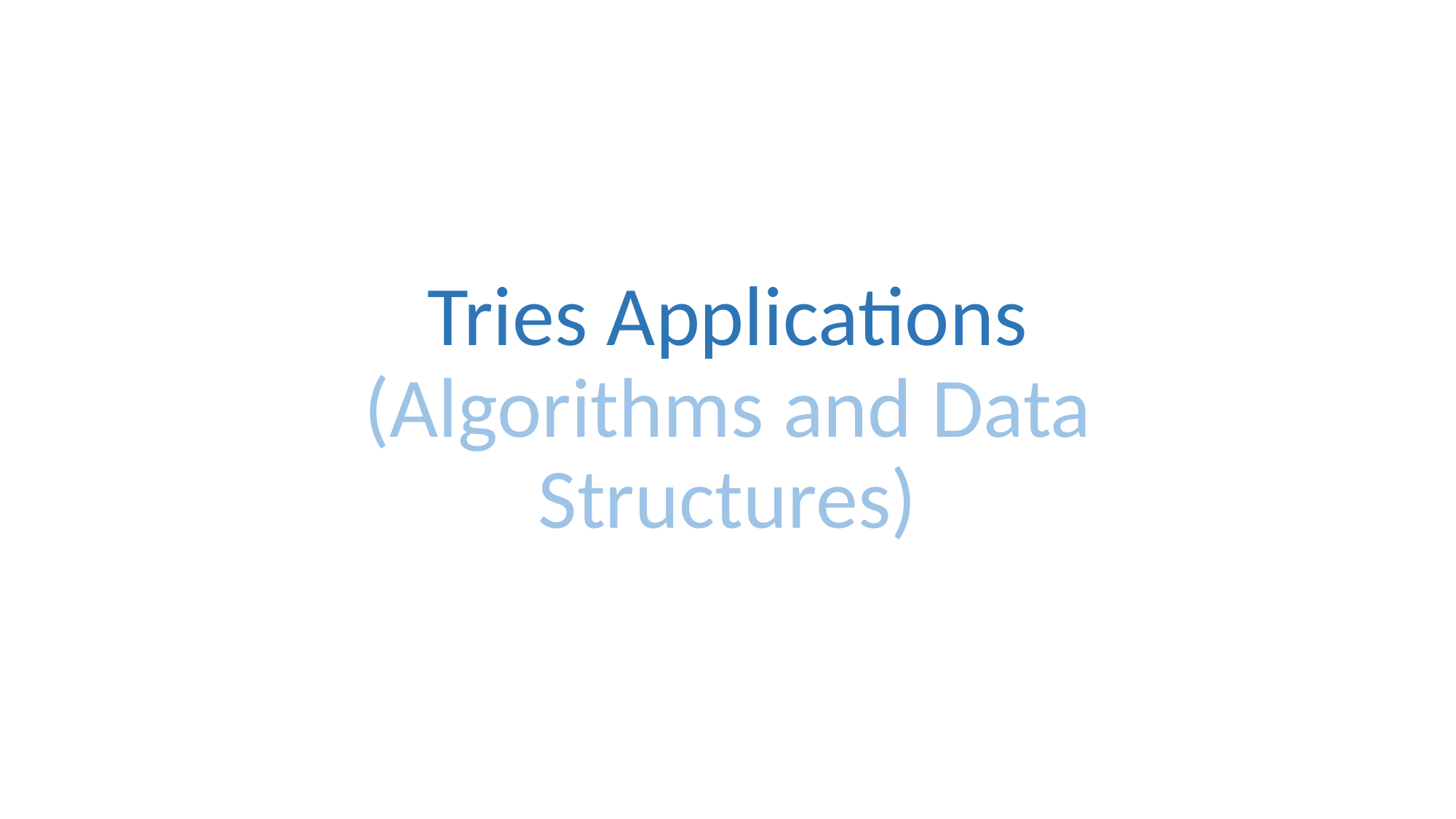

# Tries Applications (Algorithms and Data Structures)